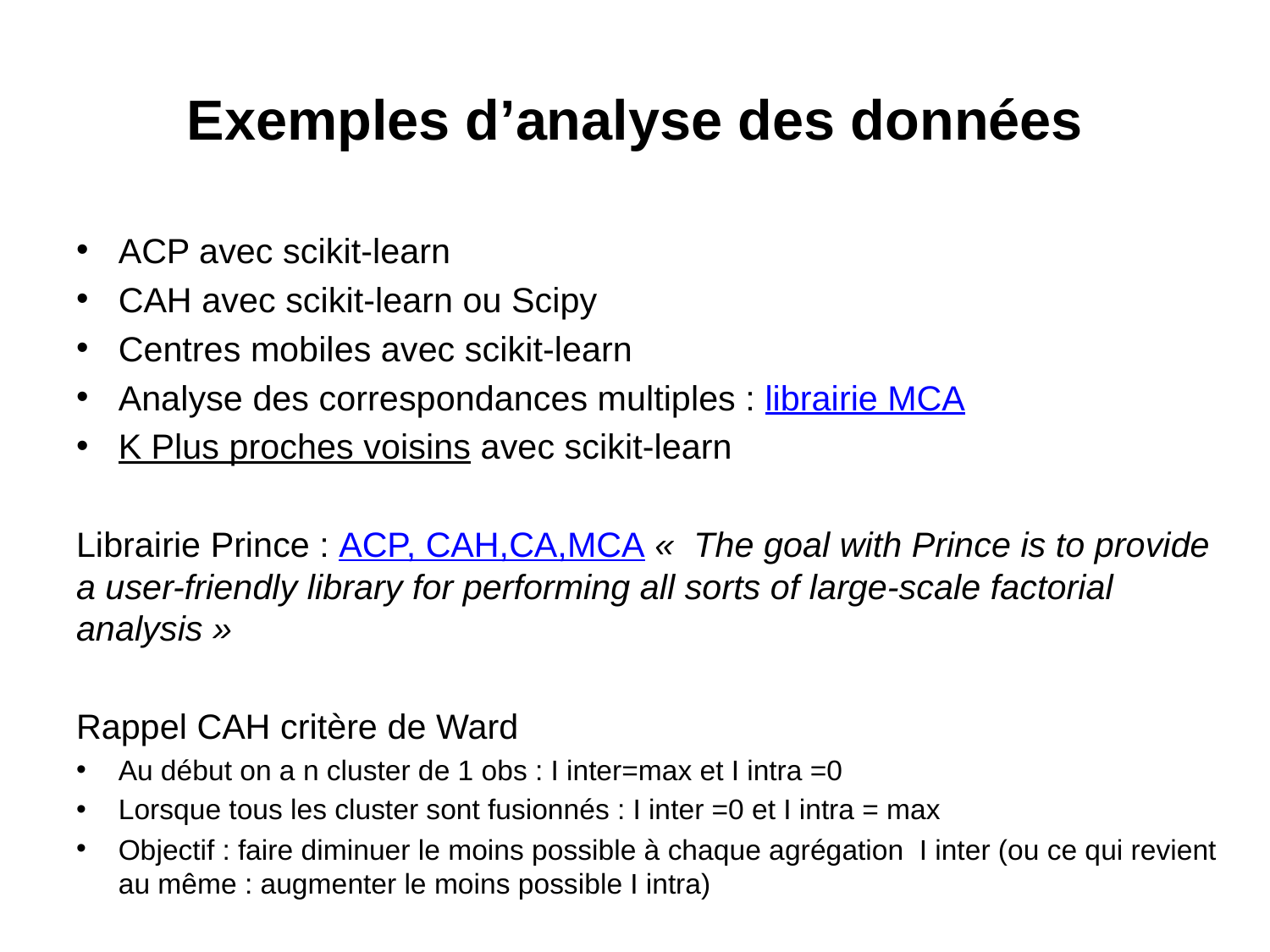

# Exemples d’analyse des données
ACP avec scikit-learn
CAH avec scikit-learn ou Scipy
Centres mobiles avec scikit-learn
Analyse des correspondances multiples : librairie MCA
K Plus proches voisins avec scikit-learn

Librairie Prince : ACP, CAH,CA,MCA «  The goal with Prince is to provide a user-friendly library for performing all sorts of large-scale factorial analysis »

Rappel CAH critère de Ward
Au début on a n cluster de 1 obs : I inter=max et I intra =0
Lorsque tous les cluster sont fusionnés : I inter =0 et I intra = max
Objectif : faire diminuer le moins possible à chaque agrégation  I inter (ou ce qui revient au même : augmenter le moins possible I intra)